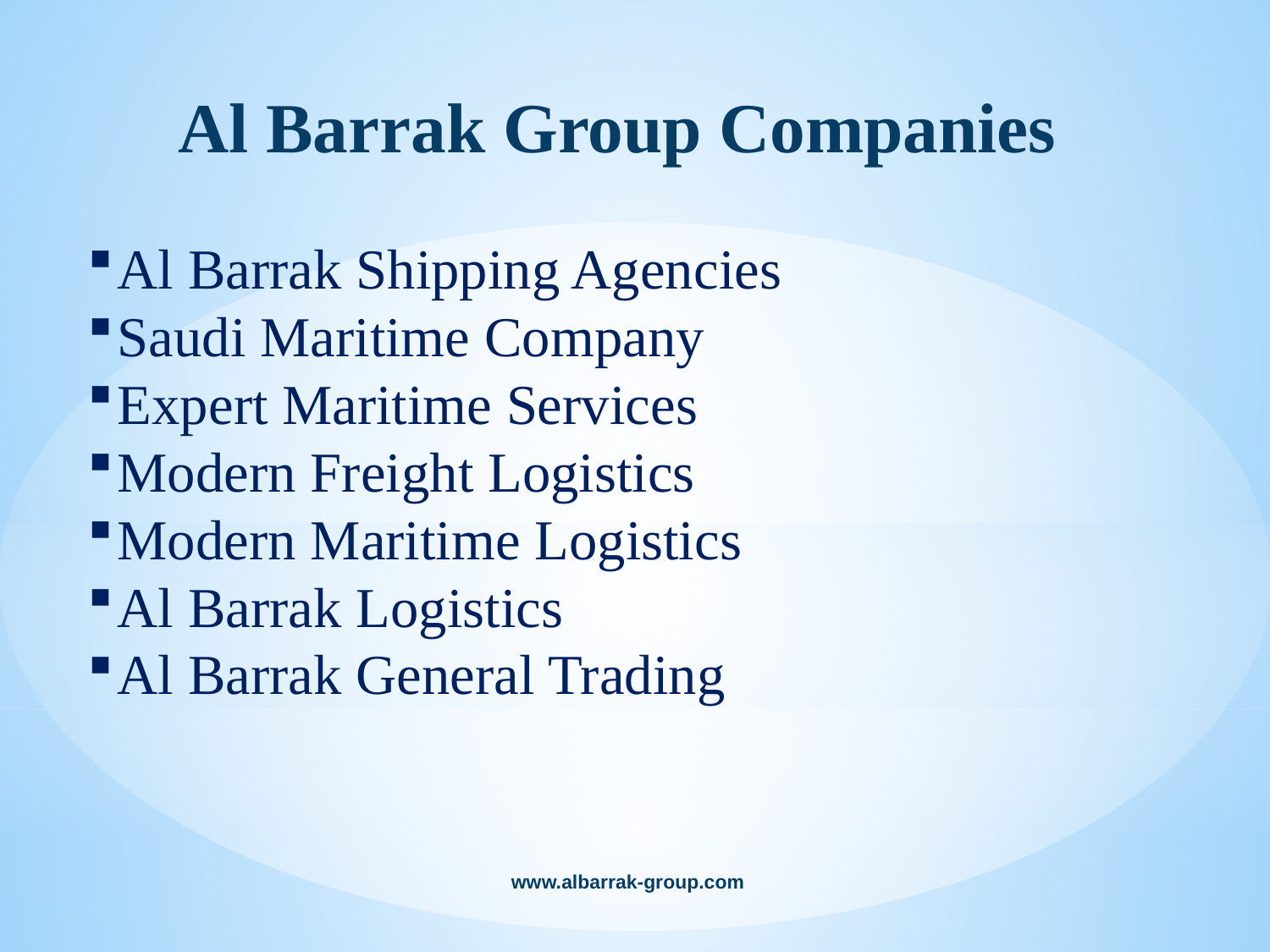

# Al Barrak Group Companies
Al Barrak Shipping Agencies
Saudi Maritime Company
Expert Maritime Services
Modern Freight Logistics
Modern Maritime Logistics
Al Barrak Logistics
Al Barrak General Trading

www.albarrak-group.com